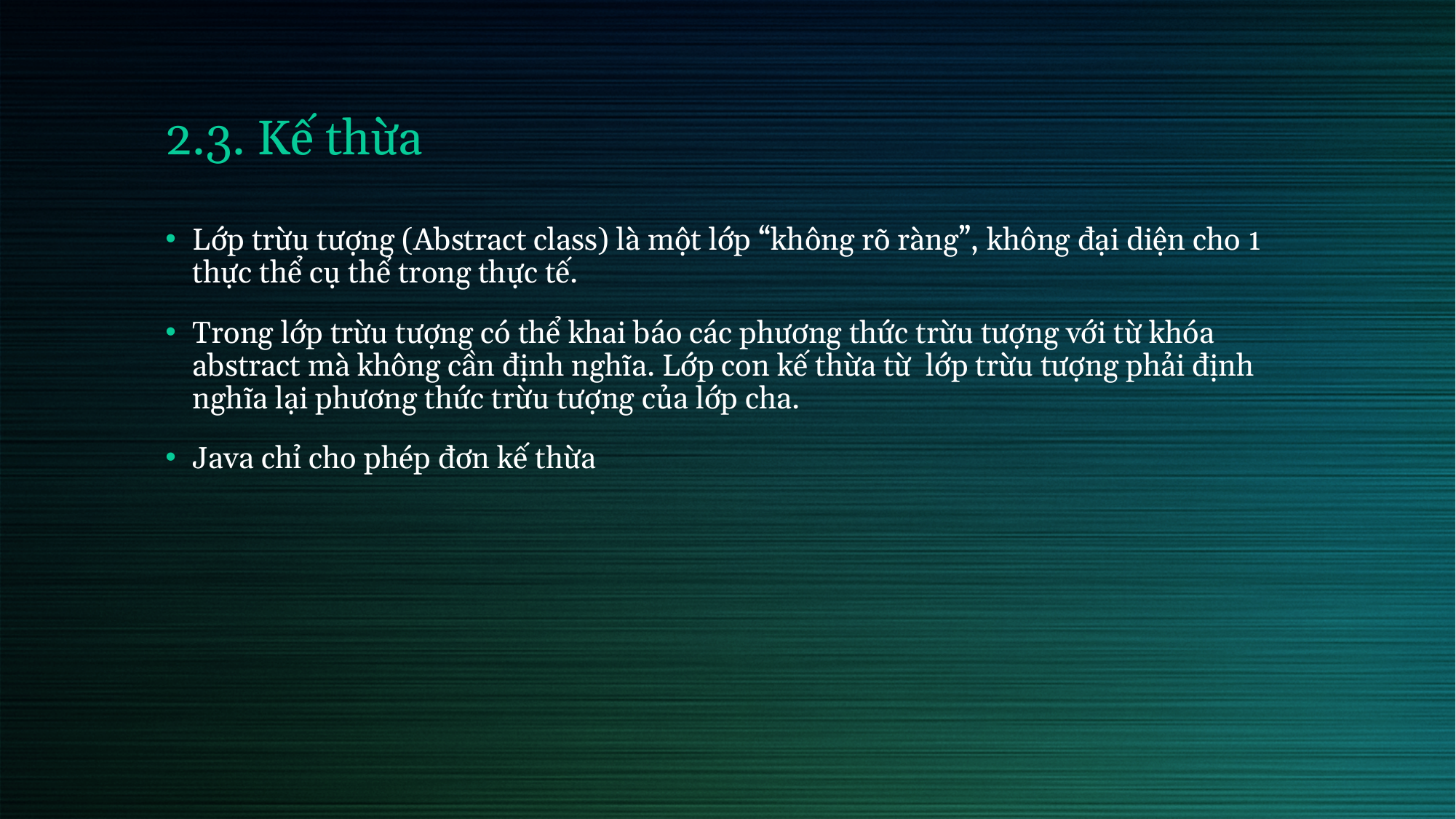

# 2.3. Kế thừa
Lớp trừu tượng (Abstract class) là một lớp “không rõ ràng”, không đại diện cho 1 thực thể cụ thể trong thực tế.
Trong lớp trừu tượng có thể khai báo các phương thức trừu tượng với từ khóa abstract mà không cần định nghĩa. Lớp con kế thừa từ  lớp trừu tượng phải định nghĩa lại phương thức trừu tượng của lớp cha.
Java chỉ cho phép đơn kế thừa